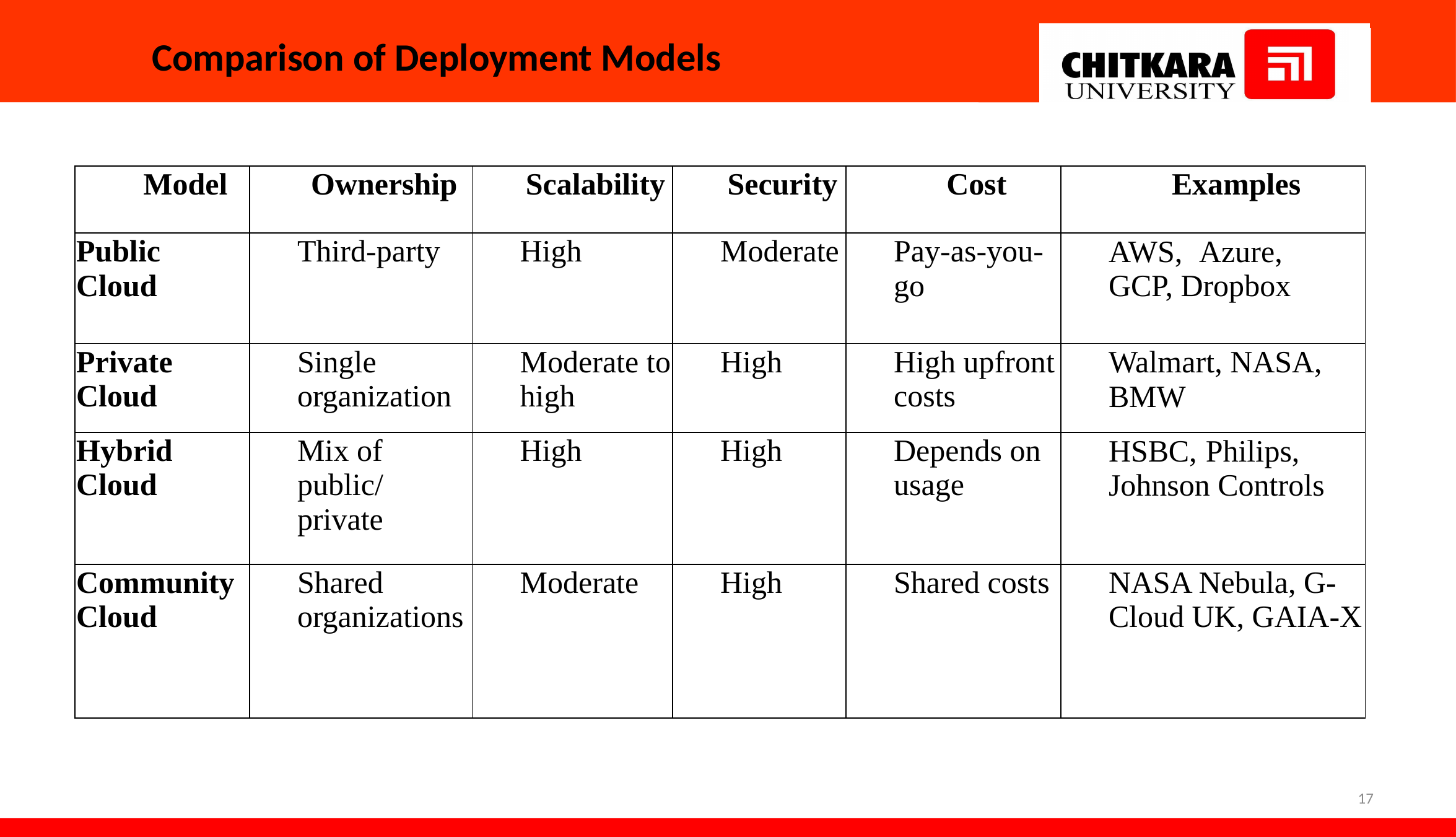

# Comparison of Deployment Models
| Model | Ownership | Scalability | Security | Cost | Examples |
| --- | --- | --- | --- | --- | --- |
| Public Cloud | Third-party | High | Moderate | Pay-as-you-go | AWS,  Azure, GCP, Dropbox |
| Private Cloud | Single organization | Moderate to high | High | High upfront costs | Walmart, NASA, BMW |
| Hybrid Cloud | Mix of public/ private | High | High | Depends on usage | HSBC, Philips, Johnson Controls |
| Community Cloud | Shared organizations | Moderate | High | Shared costs | NASA Nebula, G-Cloud UK, GAIA-X |
17